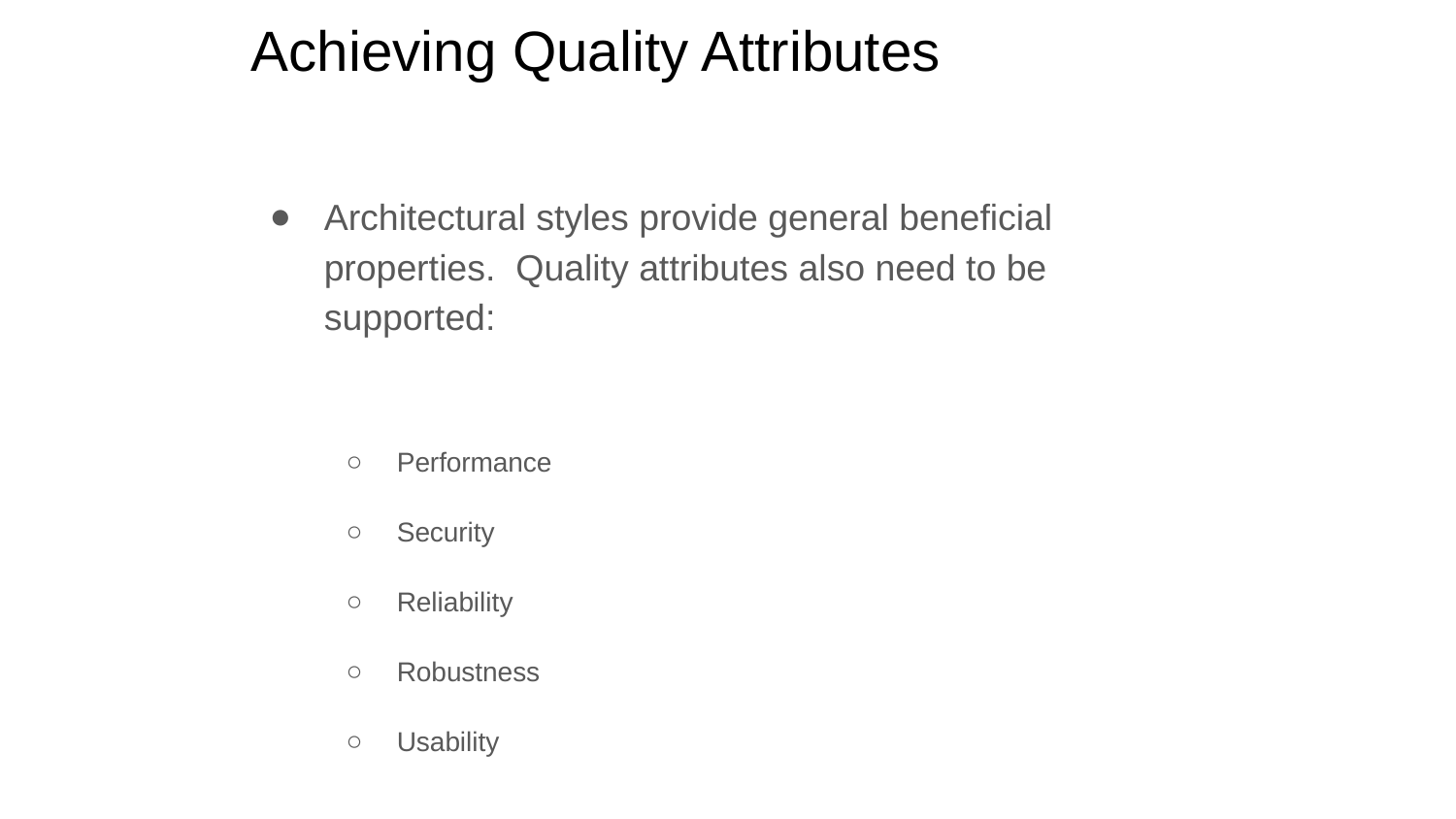

# Achieving Quality Attributes
Architectural styles provide general beneficial properties.  Quality attributes also need to be supported:

Performance
Security
Reliability
Robustness
Usability